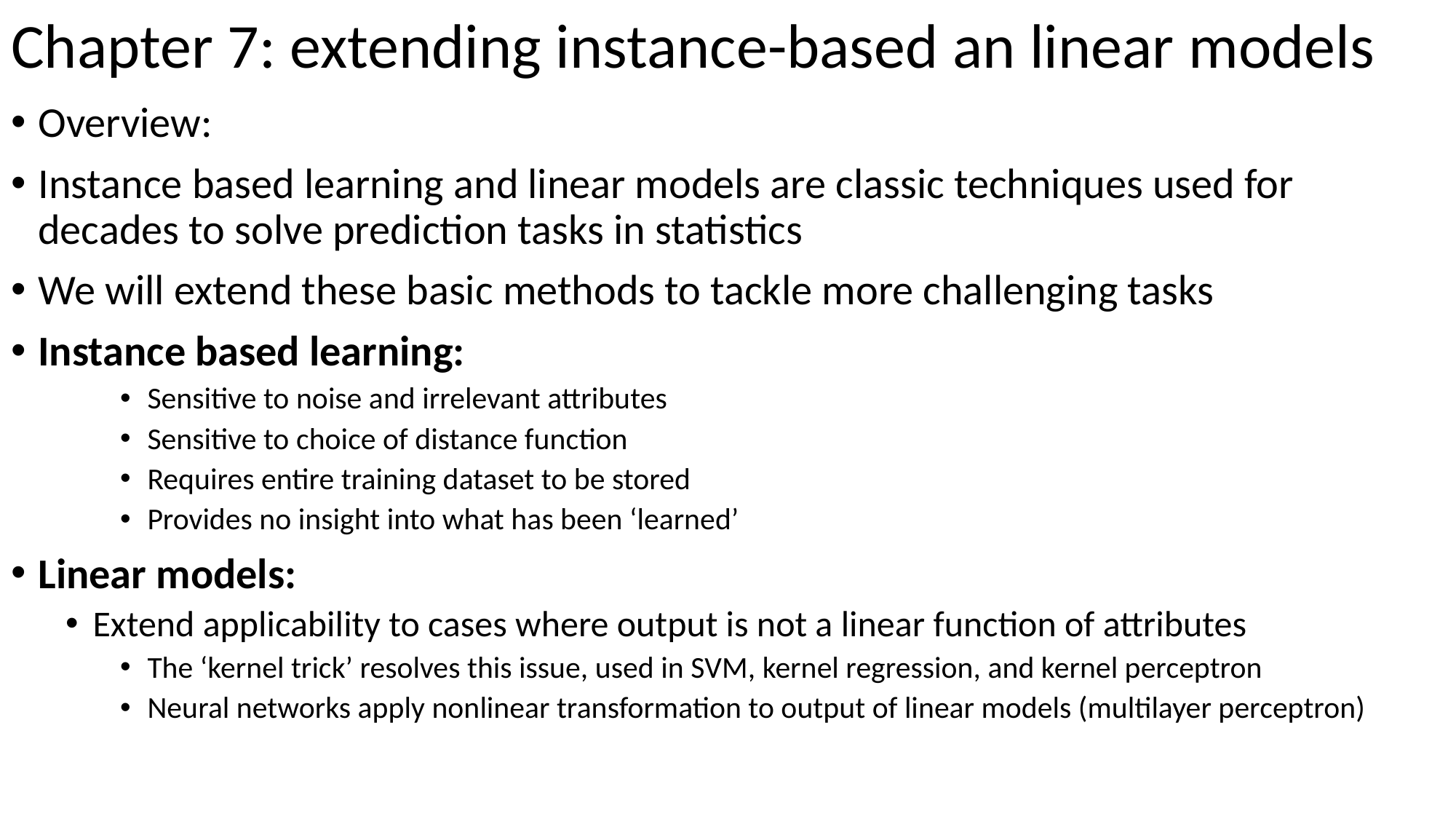

# Chapter 7: extending instance-based an linear models
Overview:
Instance based learning and linear models are classic techniques used for decades to solve prediction tasks in statistics
We will extend these basic methods to tackle more challenging tasks
Instance based learning:
Sensitive to noise and irrelevant attributes
Sensitive to choice of distance function
Requires entire training dataset to be stored
Provides no insight into what has been ‘learned’
Linear models:
Extend applicability to cases where output is not a linear function of attributes
The ‘kernel trick’ resolves this issue, used in SVM, kernel regression, and kernel perceptron
Neural networks apply nonlinear transformation to output of linear models (multilayer perceptron)